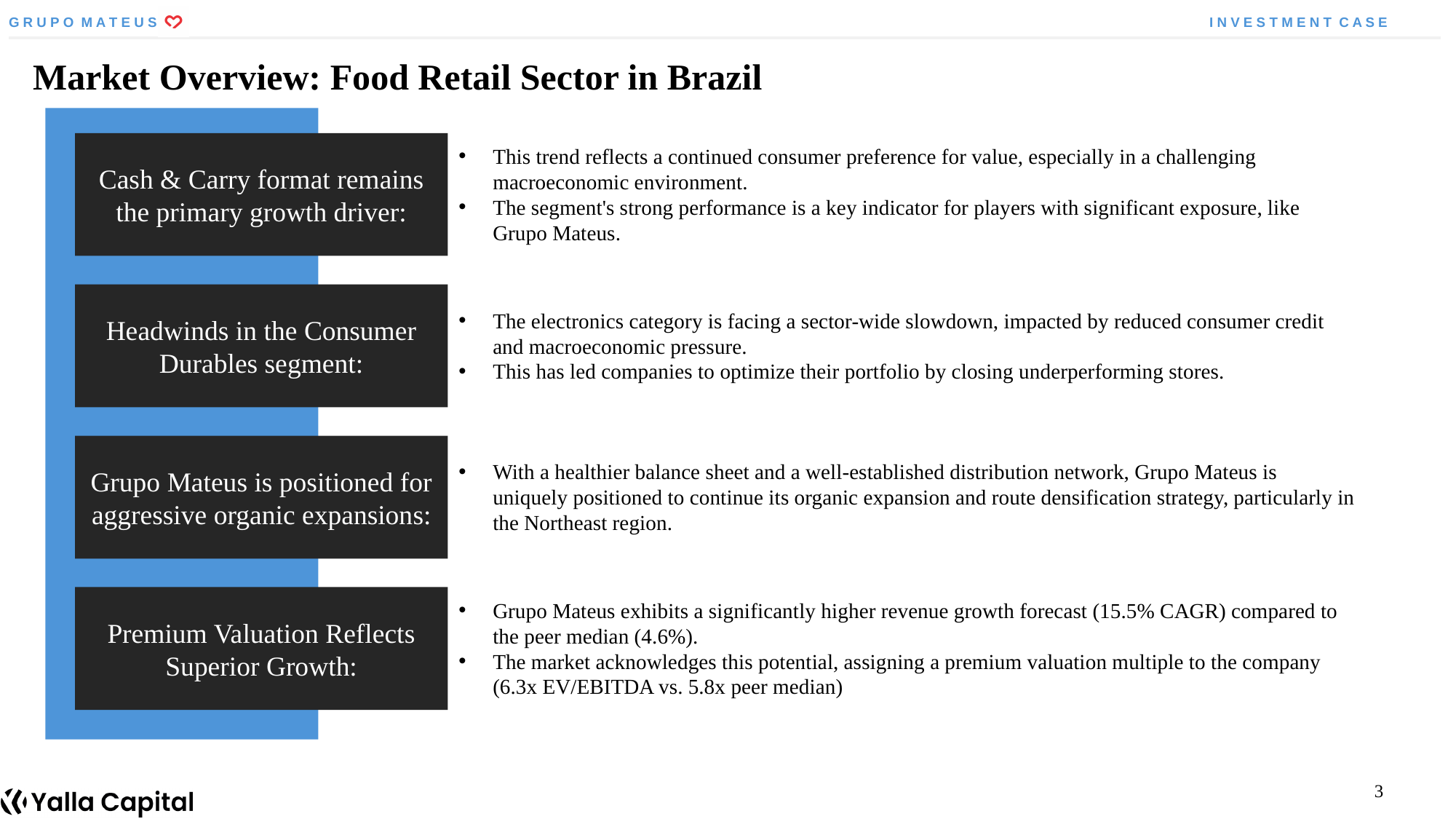

Market Overview: Food Retail Sector in Brazil

Cash & Carry format remains the primary growth driver:
This trend reflects a continued consumer preference for value, especially in a challenging macroeconomic environment.
The segment's strong performance is a key indicator for players with significant exposure, like Grupo Mateus.
Headwinds in the Consumer Durables segment:
The electronics category is facing a sector-wide slowdown, impacted by reduced consumer credit and macroeconomic pressure.
This has led companies to optimize their portfolio by closing underperforming stores.
Grupo Mateus is positioned for aggressive organic expansions:
With a healthier balance sheet and a well-established distribution network, Grupo Mateus is uniquely positioned to continue its organic expansion and route densification strategy, particularly in the Northeast region.
Premium Valuation Reflects Superior Growth:
Grupo Mateus exhibits a significantly higher revenue growth forecast (15.5% CAGR) compared to the peer median (4.6%).
The market acknowledges this potential, assigning a premium valuation multiple to the company (6.3x EV/EBITDA vs. 5.8x peer median)
3